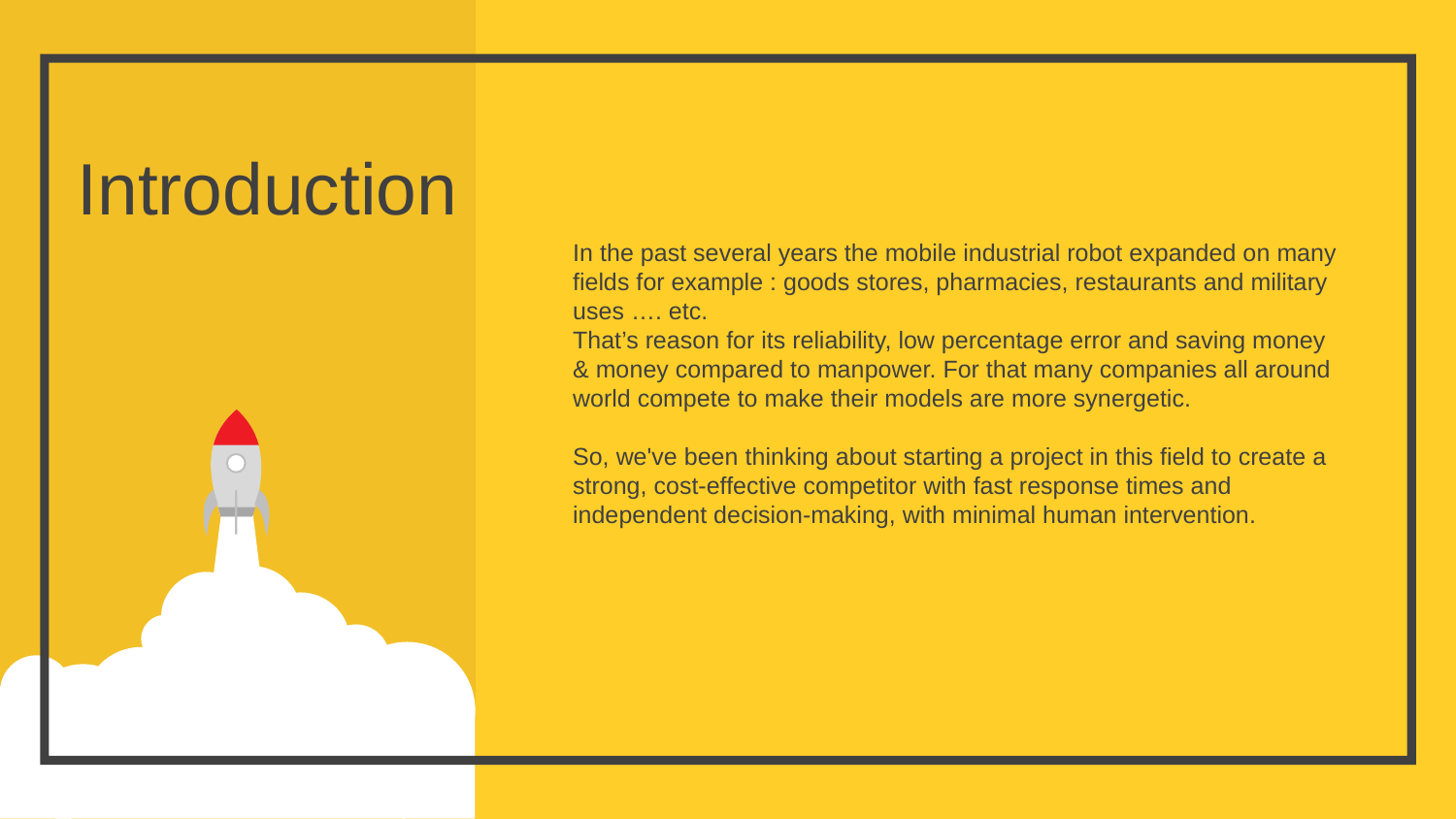

Introduction

In the past several years the mobile industrial robot expanded on many fields for example : goods stores, pharmacies, restaurants and military uses …. etc.
That’s reason for its reliability, low percentage error and saving money & money compared to manpower. For that many companies all around world compete to make their models are more synergetic.

So, we've been thinking about starting a project in this field to create a strong, cost-effective competitor with fast response times and independent decision-making, with minimal human intervention.